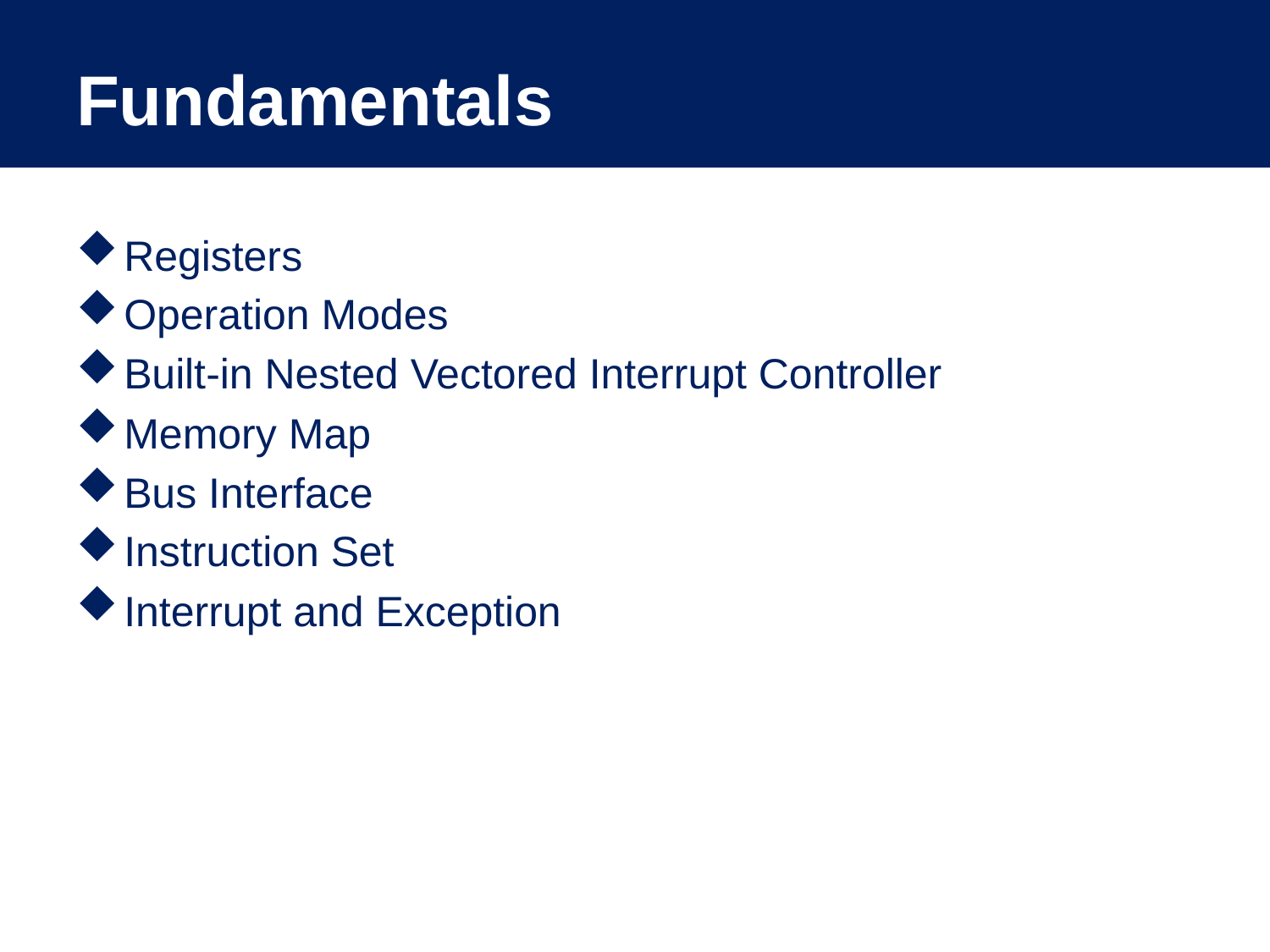

# Fundamentals
Registers
Operation Modes
Built-in Nested Vectored Interrupt Controller
Memory Map
Bus Interface
Instruction Set
Interrupt and Exception